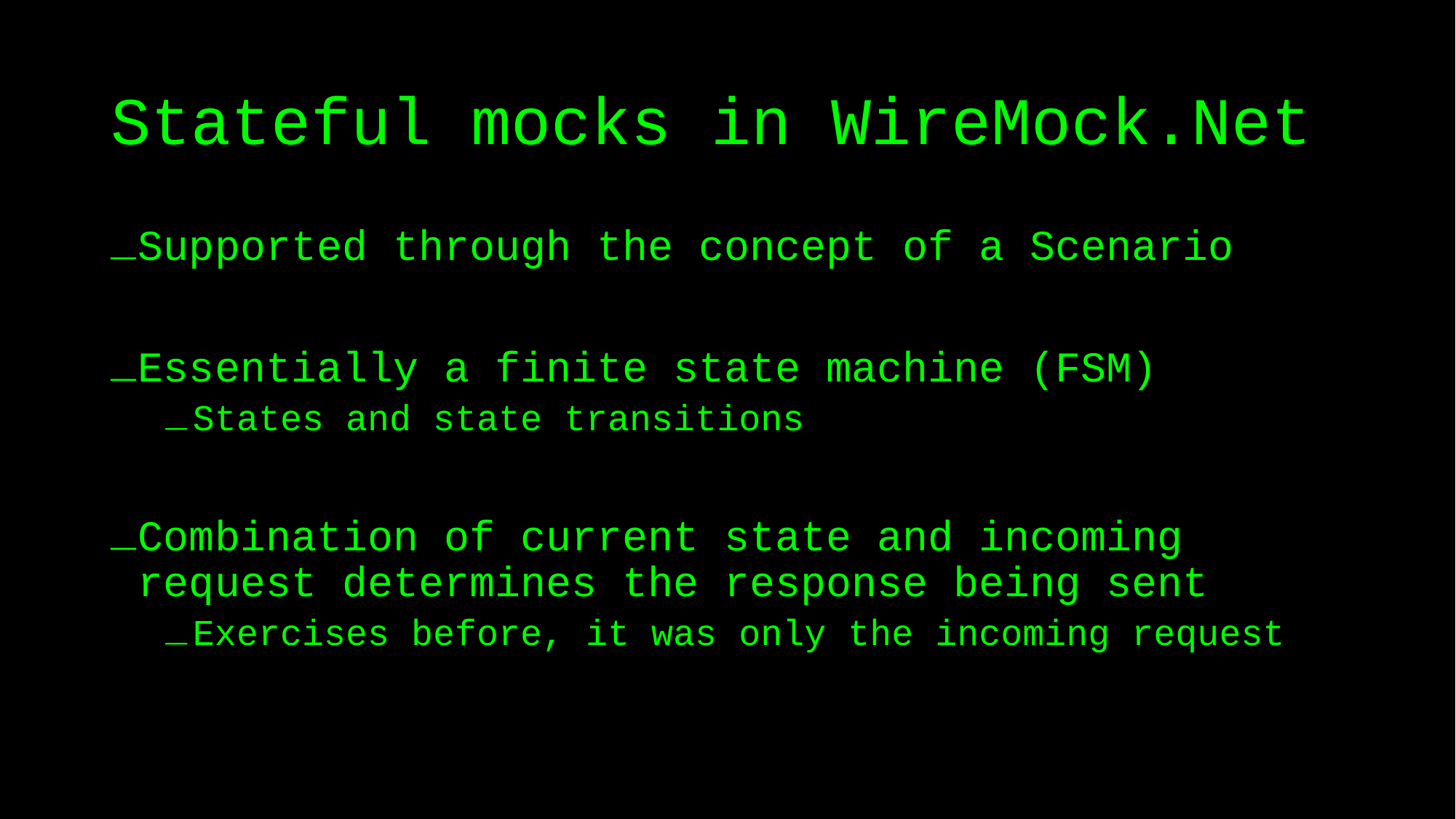

# Stateful mocks in WireMock.Net
Supported through the concept of a Scenario

Essentially a finite state machine (FSM)
States and state transitions

Combination of current state and incoming request determines the response being sent
Exercises before, it was only the incoming request